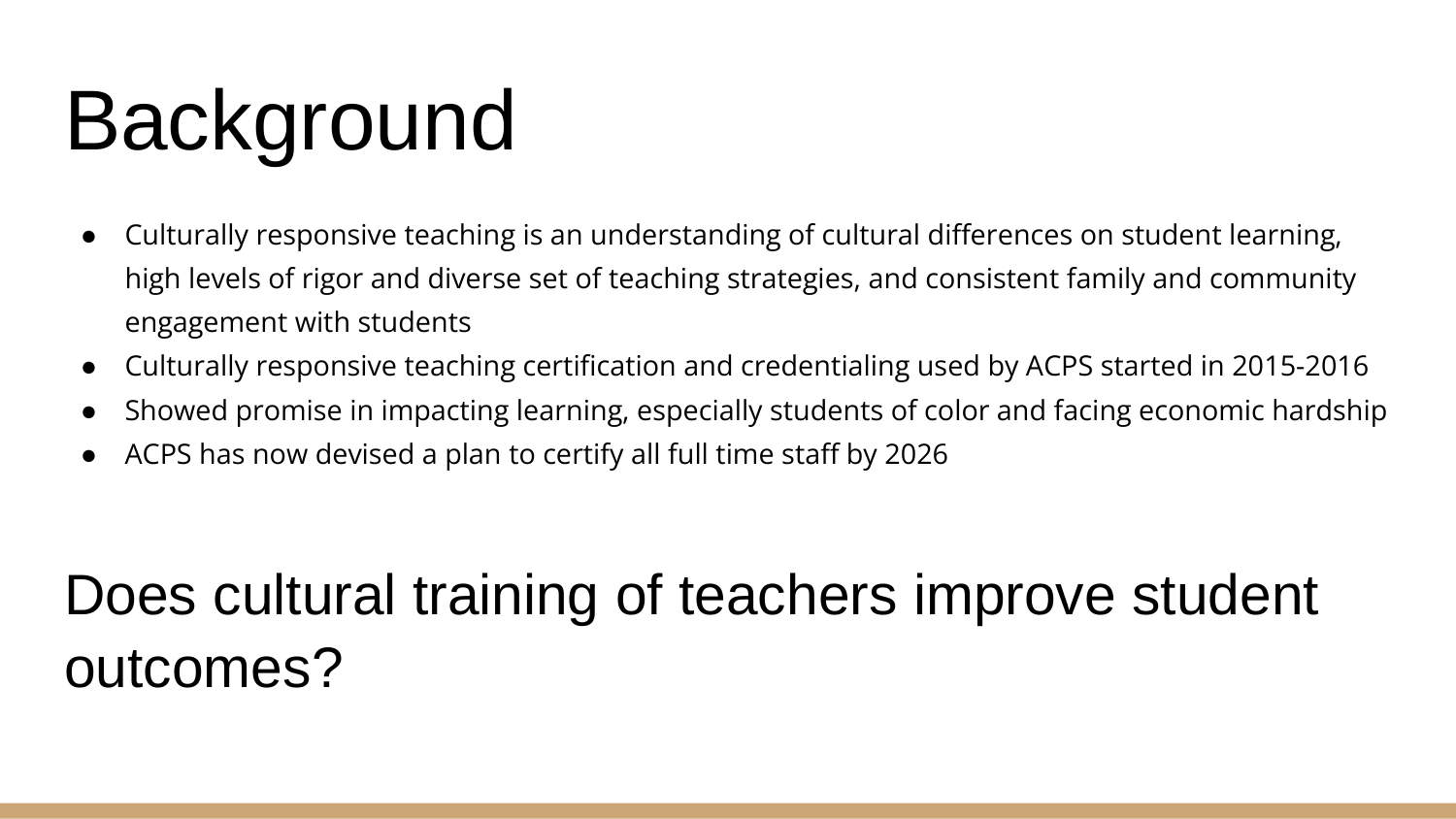

# Background
Culturally responsive teaching is an understanding of cultural differences on student learning, high levels of rigor and diverse set of teaching strategies, and consistent family and community engagement with students
Culturally responsive teaching certification and credentialing used by ACPS started in 2015-2016
Showed promise in impacting learning, especially students of color and facing economic hardship
ACPS has now devised a plan to certify all full time staff by 2026

Does cultural training of teachers improve student outcomes?